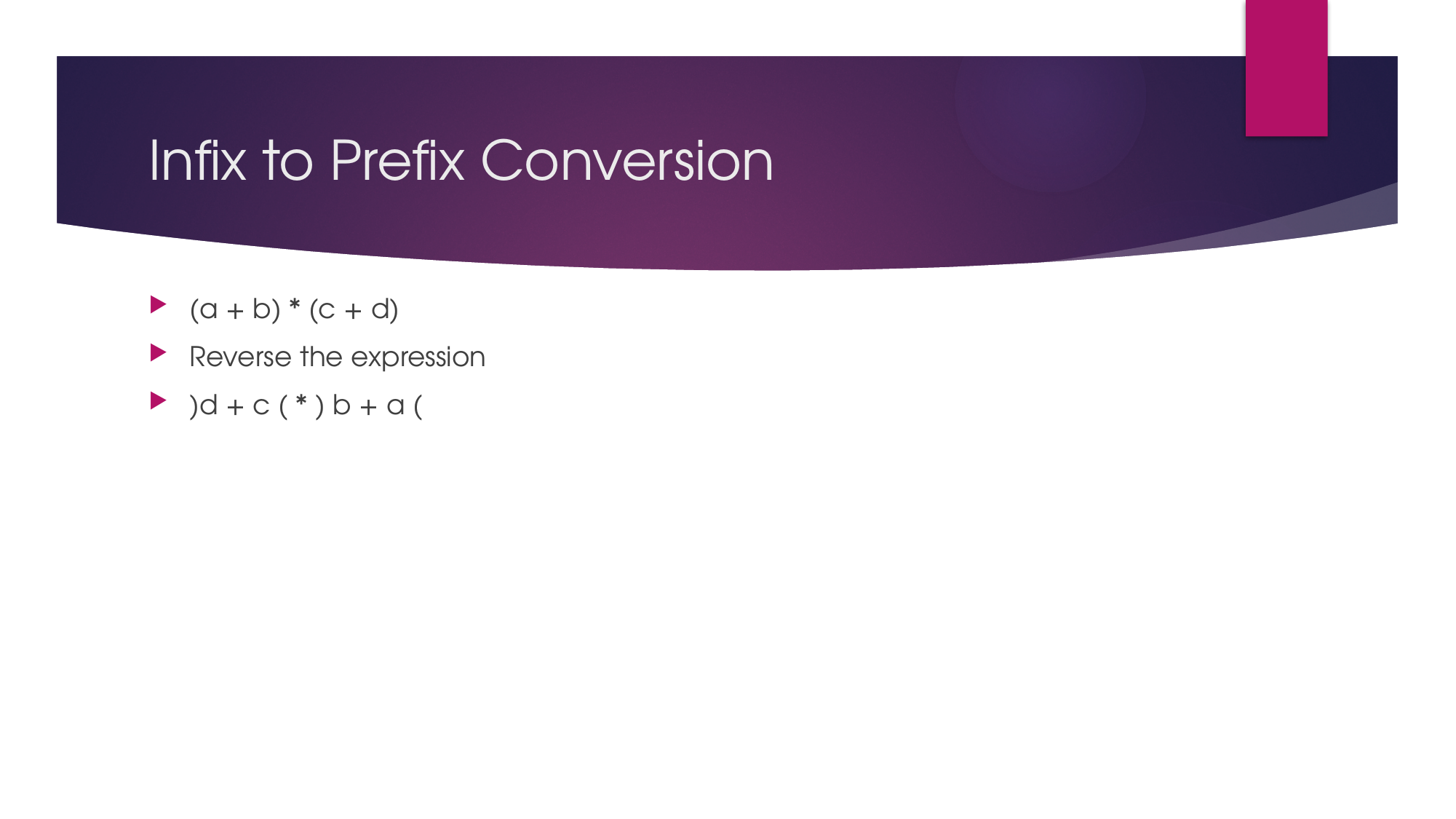

# Infix to Prefix Conversion
(a + b) * (c + d)
Reverse the expression
)d + c ( * ) b + a (